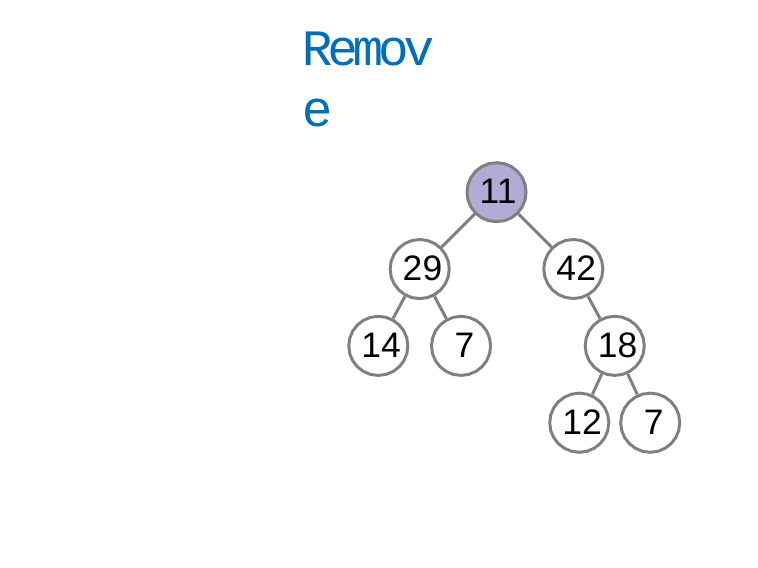

# Remove

11

29
42

14	7
18

12	7